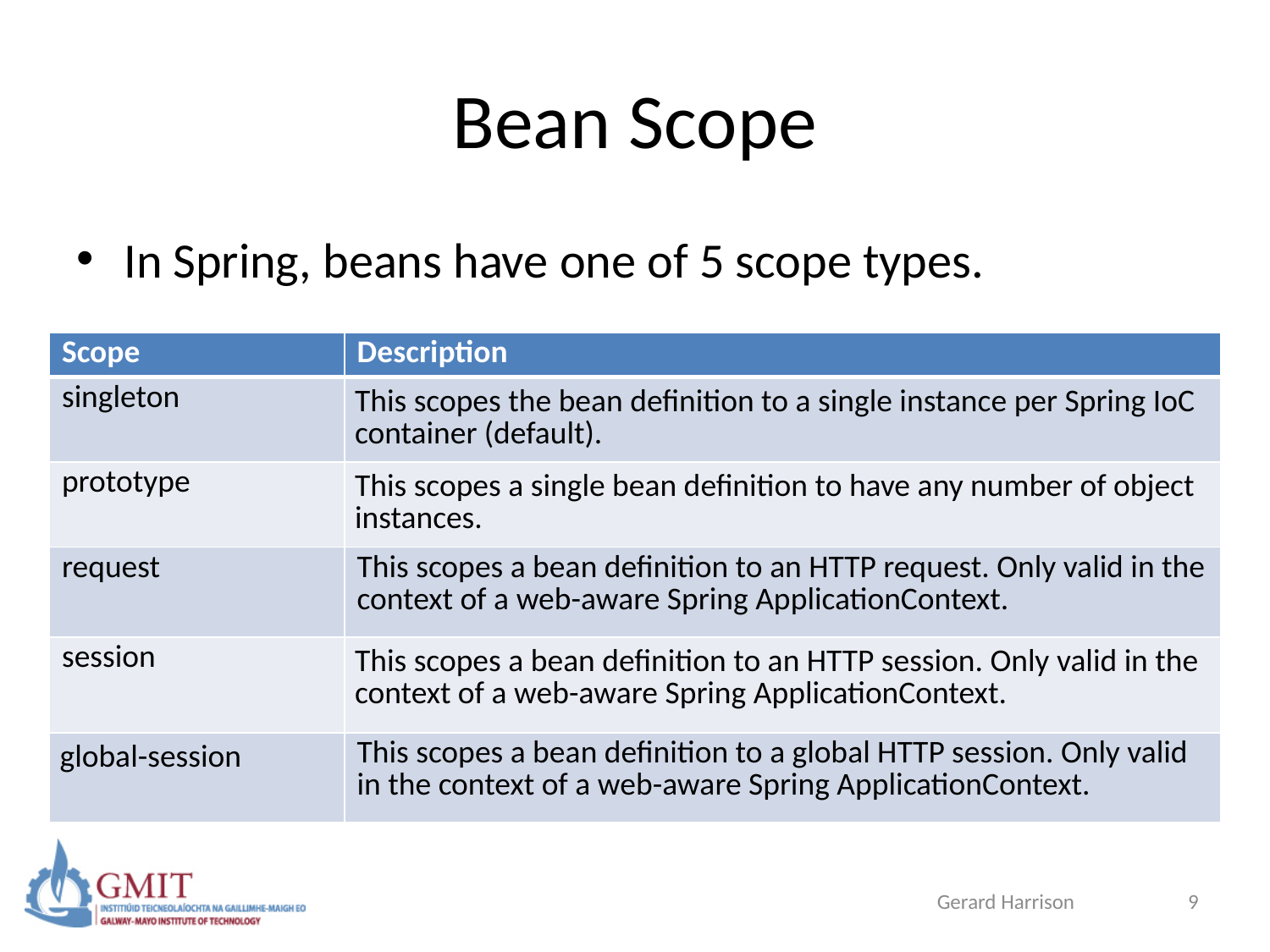

# Bean Scope
In Spring, beans have one of 5 scope types.

| Scope | Description |
| --- | --- |
| singleton | This scopes the bean definition to a single instance per Spring IoC container (default). |
| prototype | This scopes a single bean definition to have any number of object instances. |
| request | This scopes a bean definition to an HTTP request. Only valid in the context of a web-aware Spring ApplicationContext. |
| session | This scopes a bean definition to an HTTP session. Only valid in the context of a web-aware Spring ApplicationContext. |
| global-session | This scopes a bean definition to a global HTTP session. Only valid in the context of a web-aware Spring ApplicationContext. |
Gerard Harrison
9